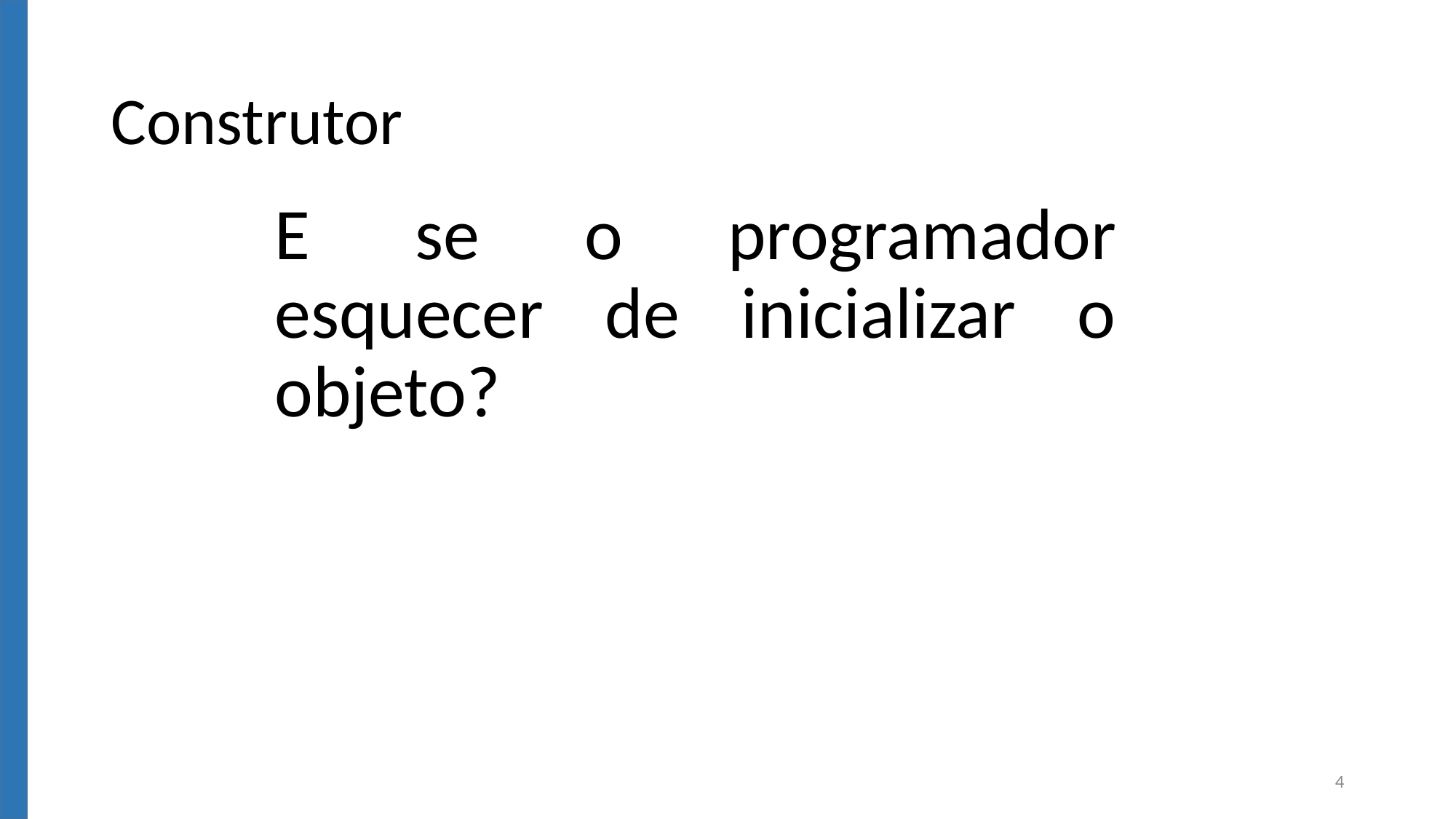

# Construtor
	E se o programador esquecer de inicializar o objeto?

4